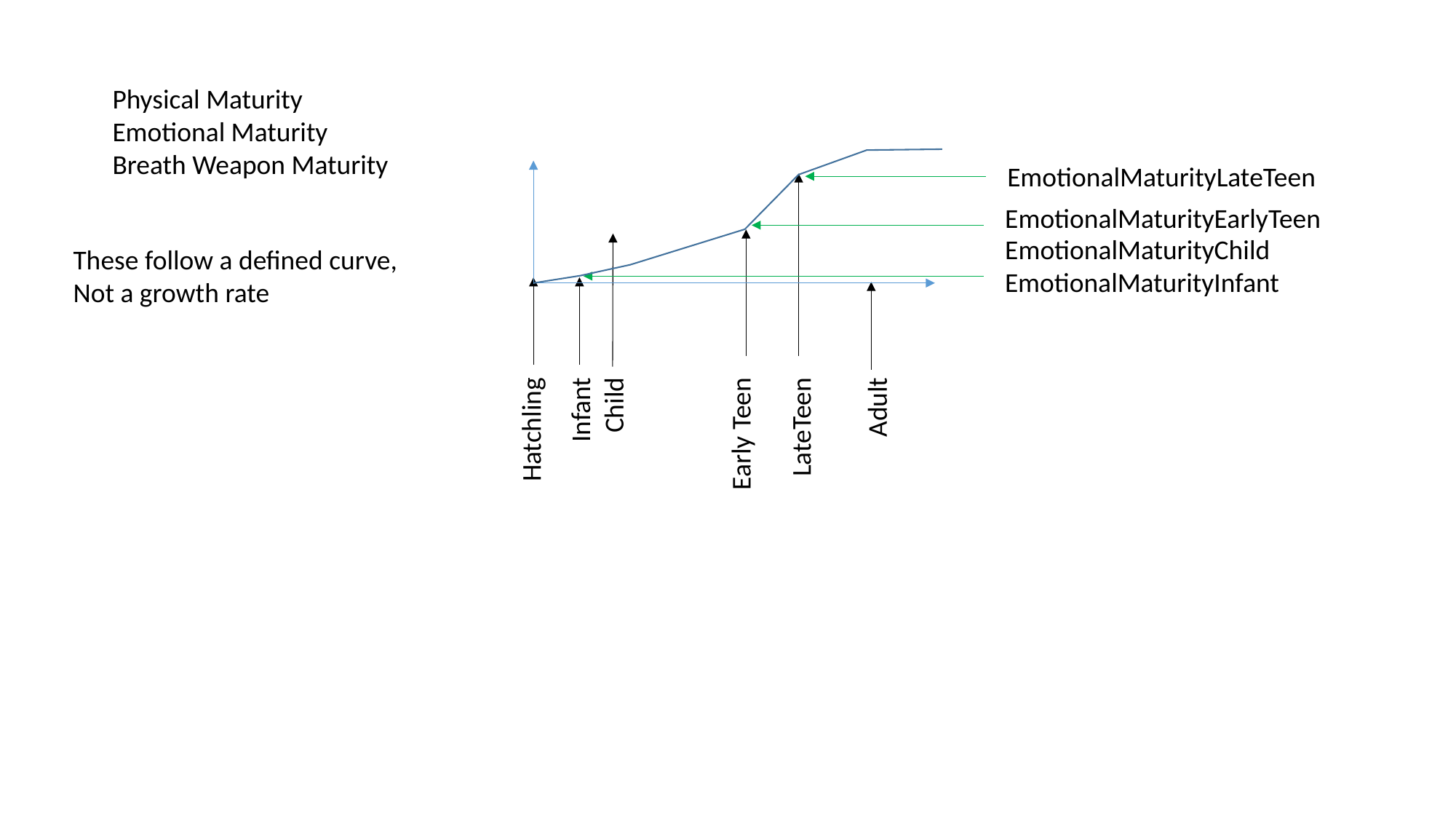

Physical Maturity
Emotional Maturity
Breath Weapon Maturity

EmotionalMaturityLateTeen
EmotionalMaturityEarlyTeen
EmotionalMaturityChild
These follow a defined curve,
Not a growth rate
EmotionalMaturityInfant
Child
Adult
Infant
LateTeen
Hatchling
Early Teen